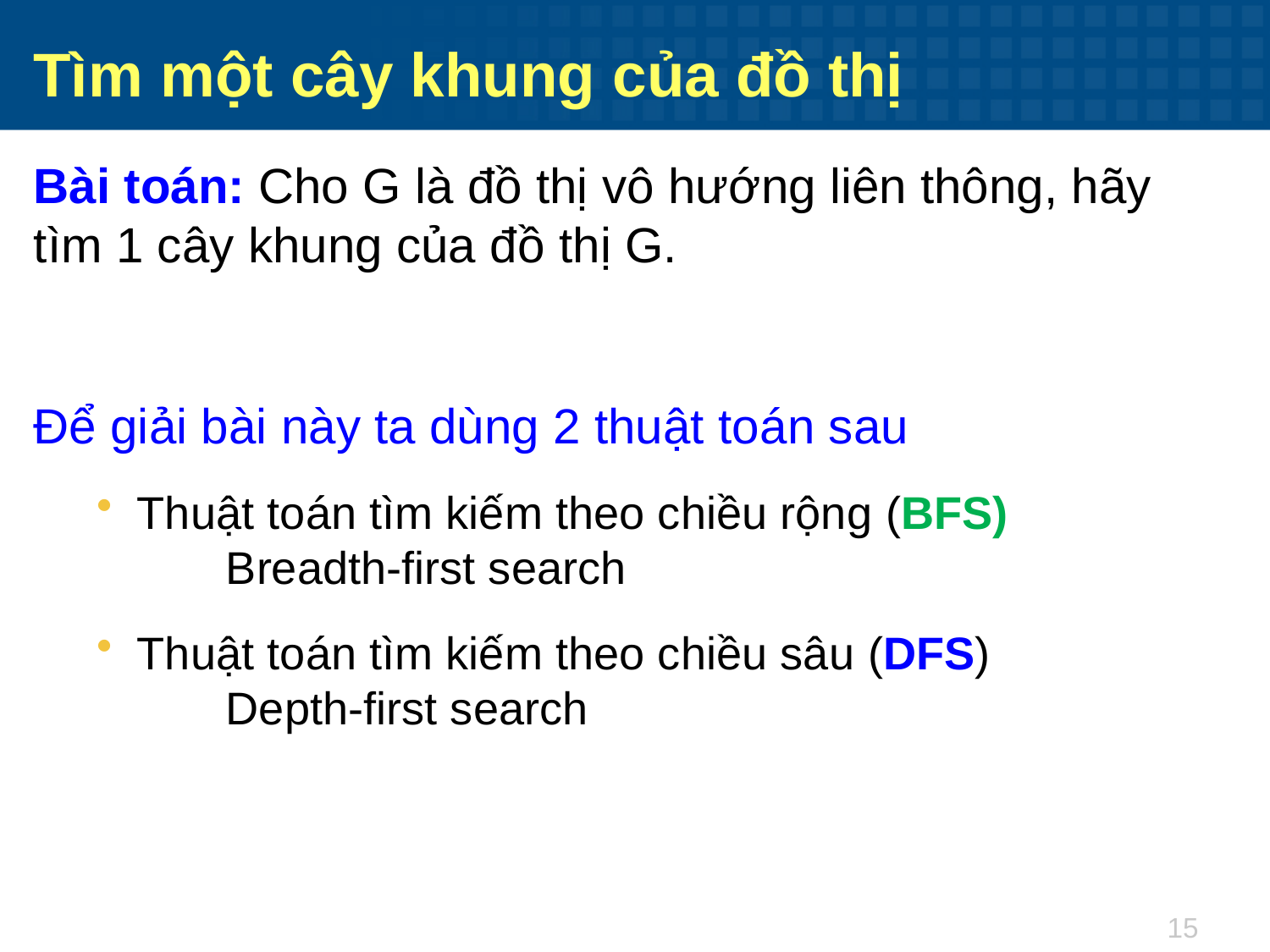

Tìm một cây khung của đồ thị
Bài toán: Cho G là đồ thị vô hướng liên thông, hãy tìm 1 cây khung của đồ thị G.

Để giải bài này ta dùng 2 thuật toán sau
Thuật toán tìm kiếm theo chiều rộng (BFS)
       Breadth-first search
Thuật toán tìm kiếm theo chiều sâu (DFS)
       Depth-first search